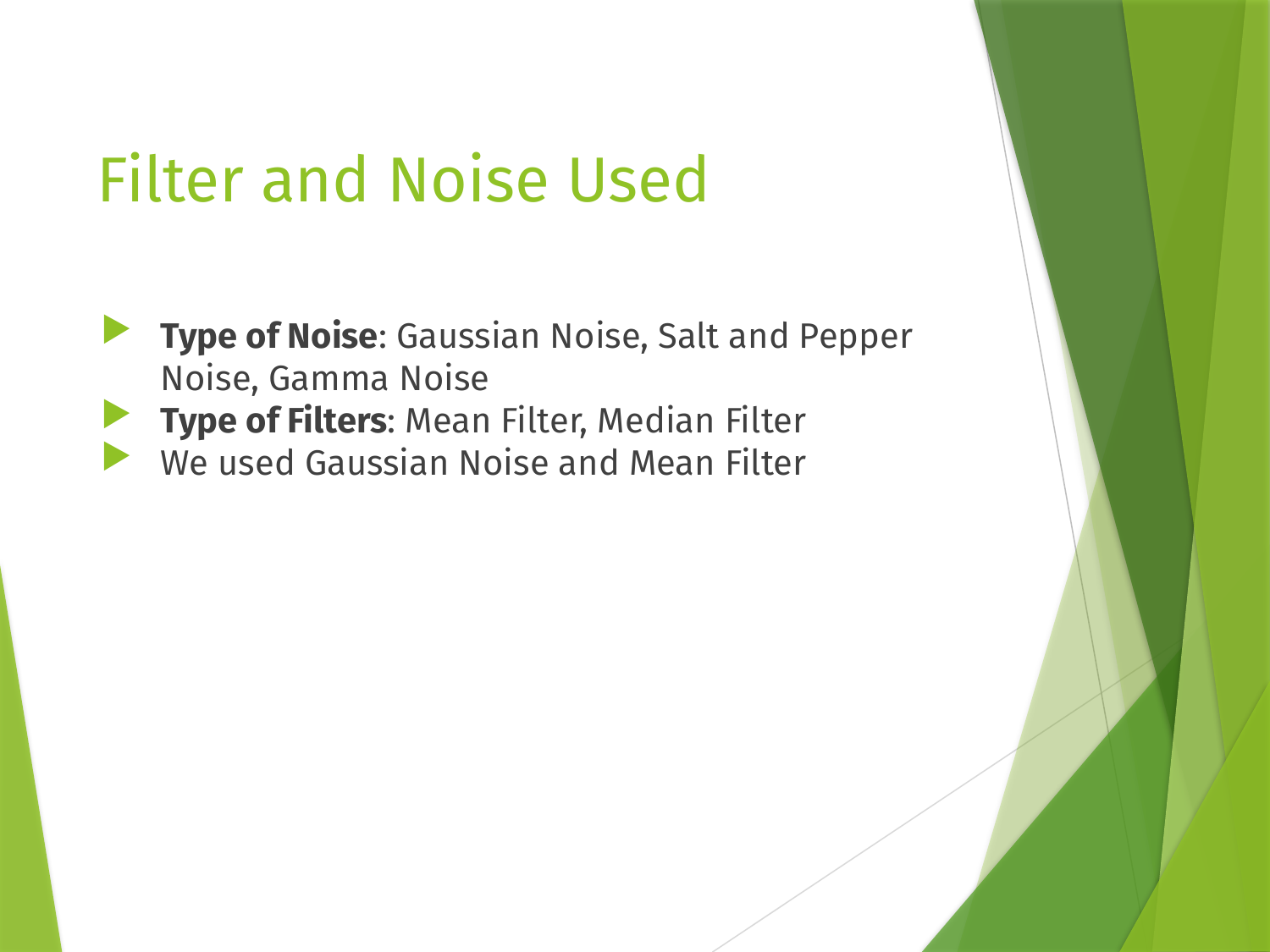

# Filter and Noise Used
Type of Noise: Gaussian Noise, Salt and Pepper Noise, Gamma Noise
Type of Filters: Mean Filter, Median Filter
We used Gaussian Noise and Mean Filter